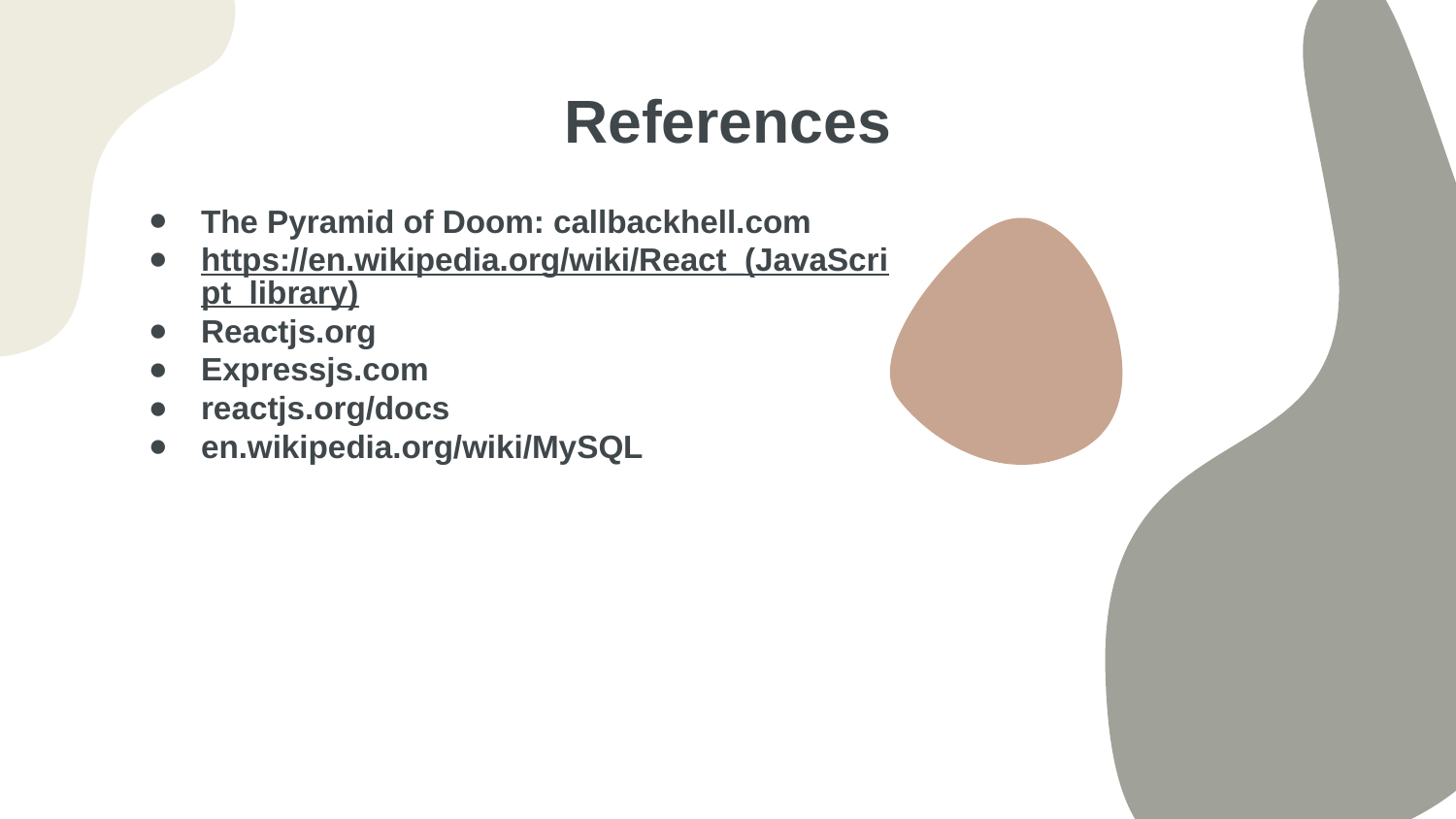

# References
The Pyramid of Doom: callbackhell.com
https://en.wikipedia.org/wiki/React_(JavaScript_library)
Reactjs.org
Expressjs.com
reactjs.org/docs
en.wikipedia.org/wiki/MySQL